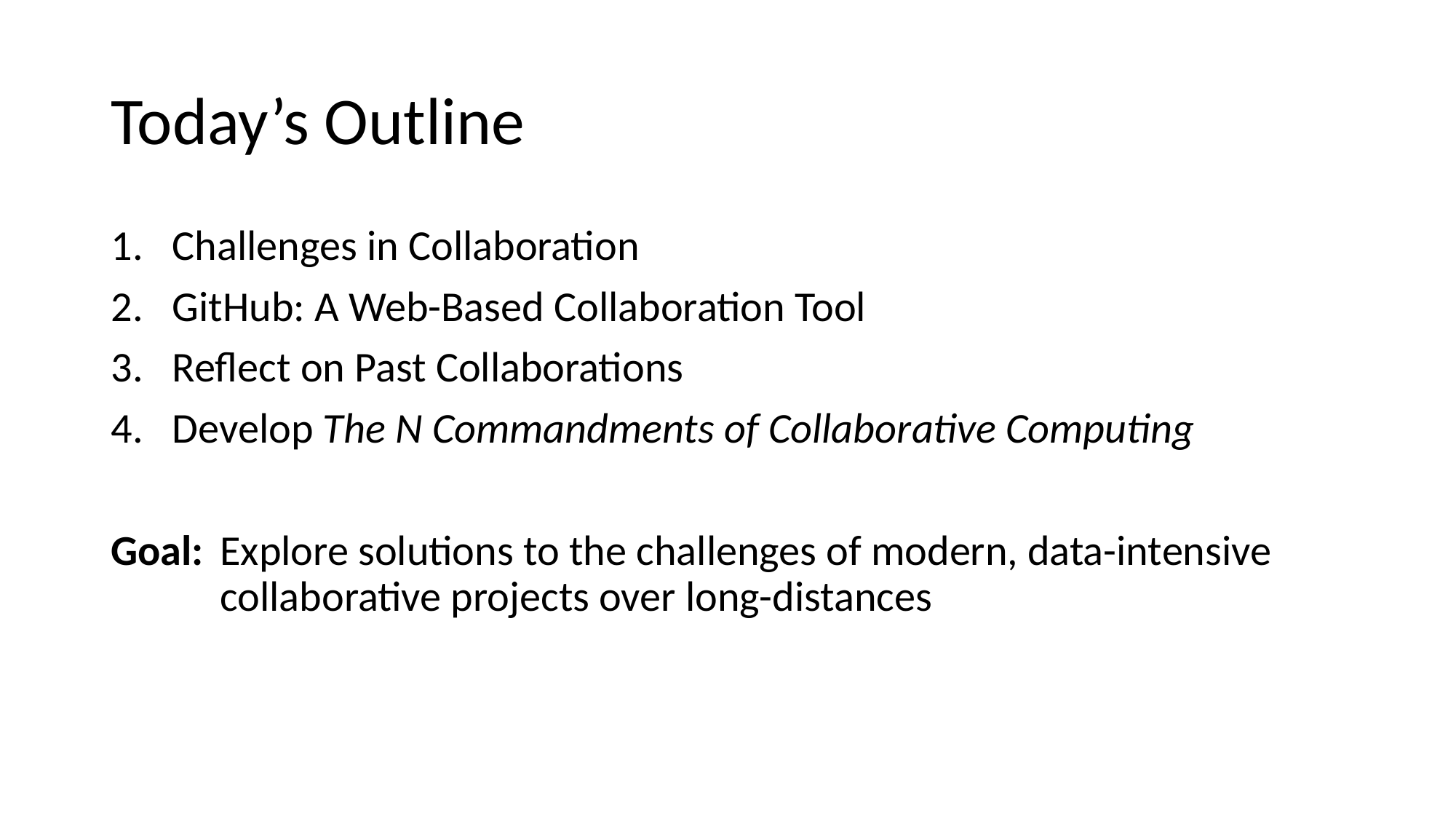

# Today’s Outline
Challenges in Collaboration
GitHub: A Web-Based Collaboration Tool
Reflect on Past Collaborations
Develop The N Commandments of Collaborative Computing

Goal:	Explore solutions to the challenges of modern, data-intensive collaborative projects over long-distances